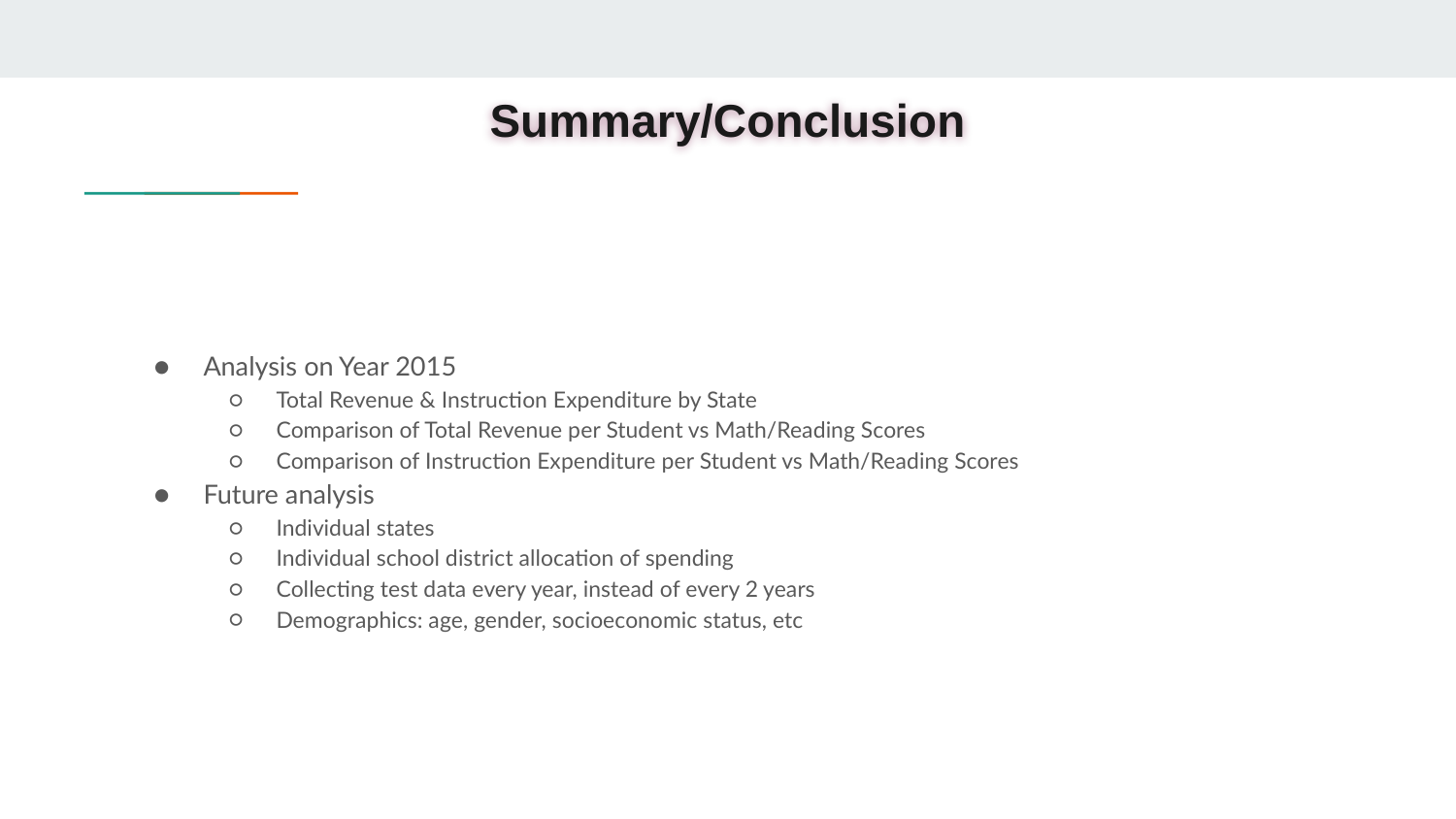

# Summary/Conclusion
Analysis on Year 2015
Total Revenue & Instruction Expenditure by State
Comparison of Total Revenue per Student vs Math/Reading Scores
Comparison of Instruction Expenditure per Student vs Math/Reading Scores
Future analysis
Individual states
Individual school district allocation of spending
Collecting test data every year, instead of every 2 years
Demographics: age, gender, socioeconomic status, etc